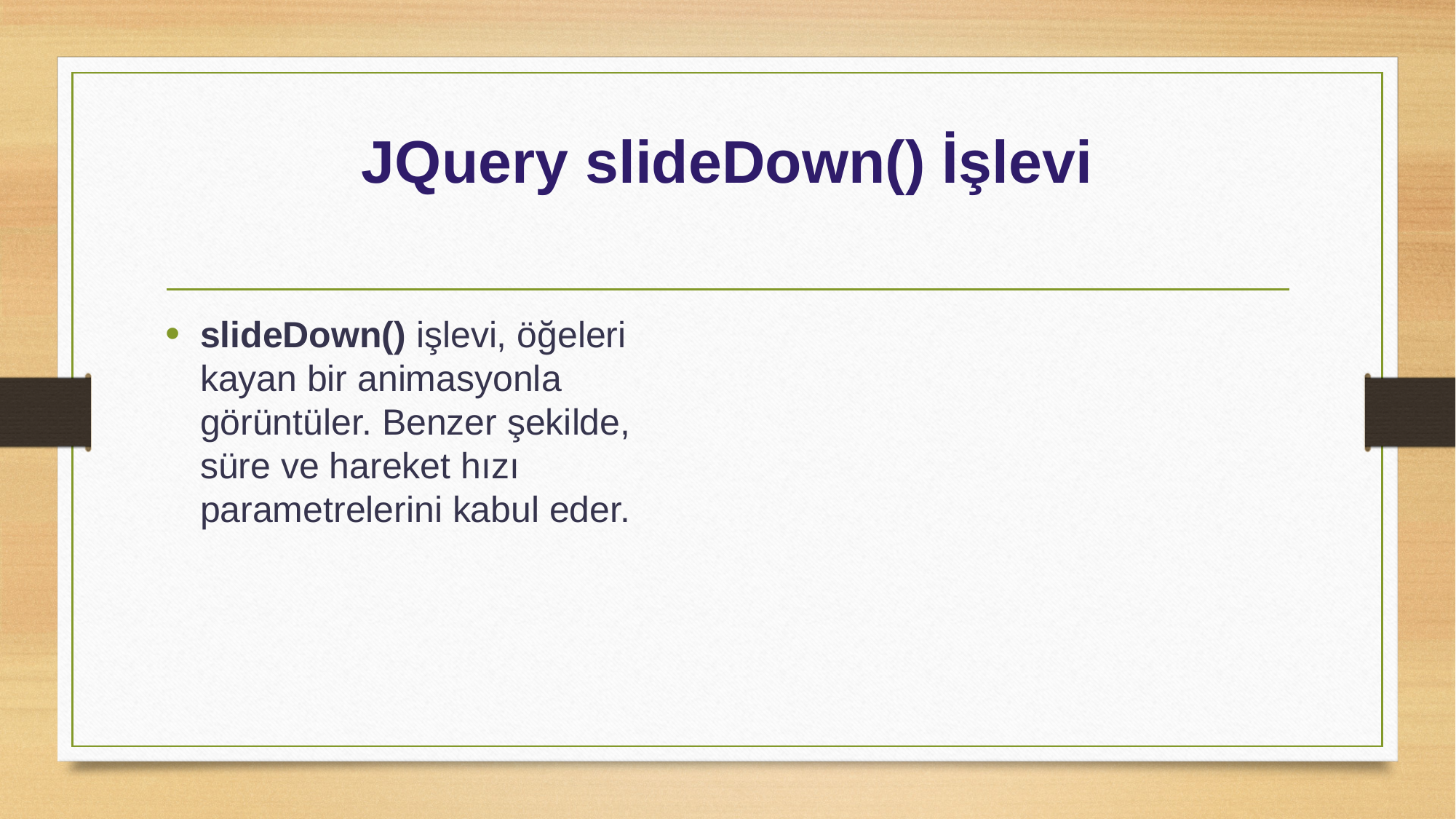

# JQuery slideDown() İşlevi
slideDown() işlevi, öğeleri kayan bir animasyonla görüntüler. Benzer şekilde, süre ve hareket hızı parametrelerini kabul eder.